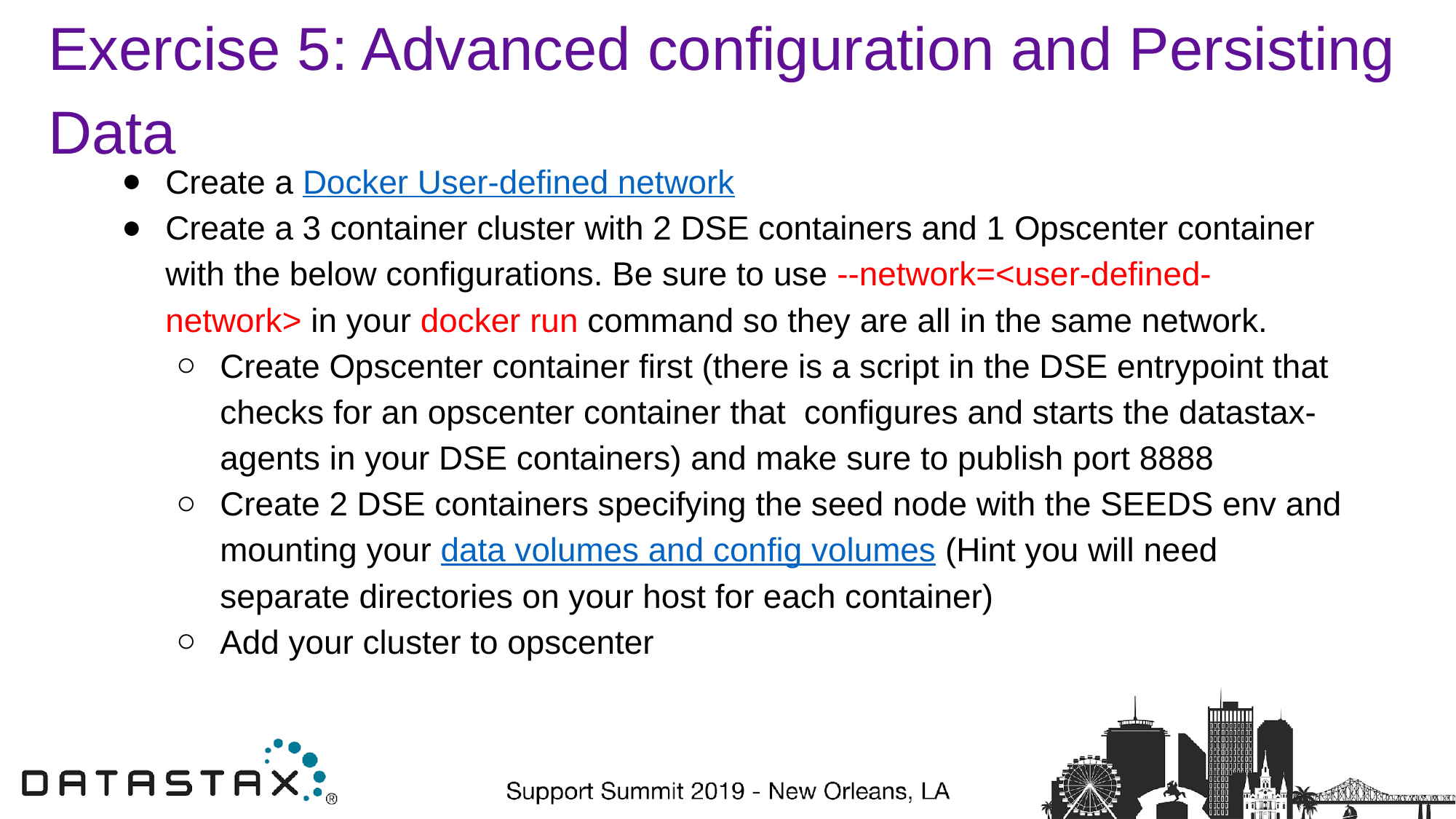

# Exercise 5: Advanced configuration and Persisting Data
Create a Docker User-defined network
Create a 3 container cluster with 2 DSE containers and 1 Opscenter container with the below configurations. Be sure to use --network=<user-defined-network> in your docker run command so they are all in the same network.
Create Opscenter container first (there is a script in the DSE entrypoint that checks for an opscenter container that  configures and starts the datastax-agents in your DSE containers) and make sure to publish port 8888
Create 2 DSE containers specifying the seed node with the SEEDS env and mounting your data volumes and config volumes (Hint you will need separate directories on your host for each container)
Add your cluster to opscenter